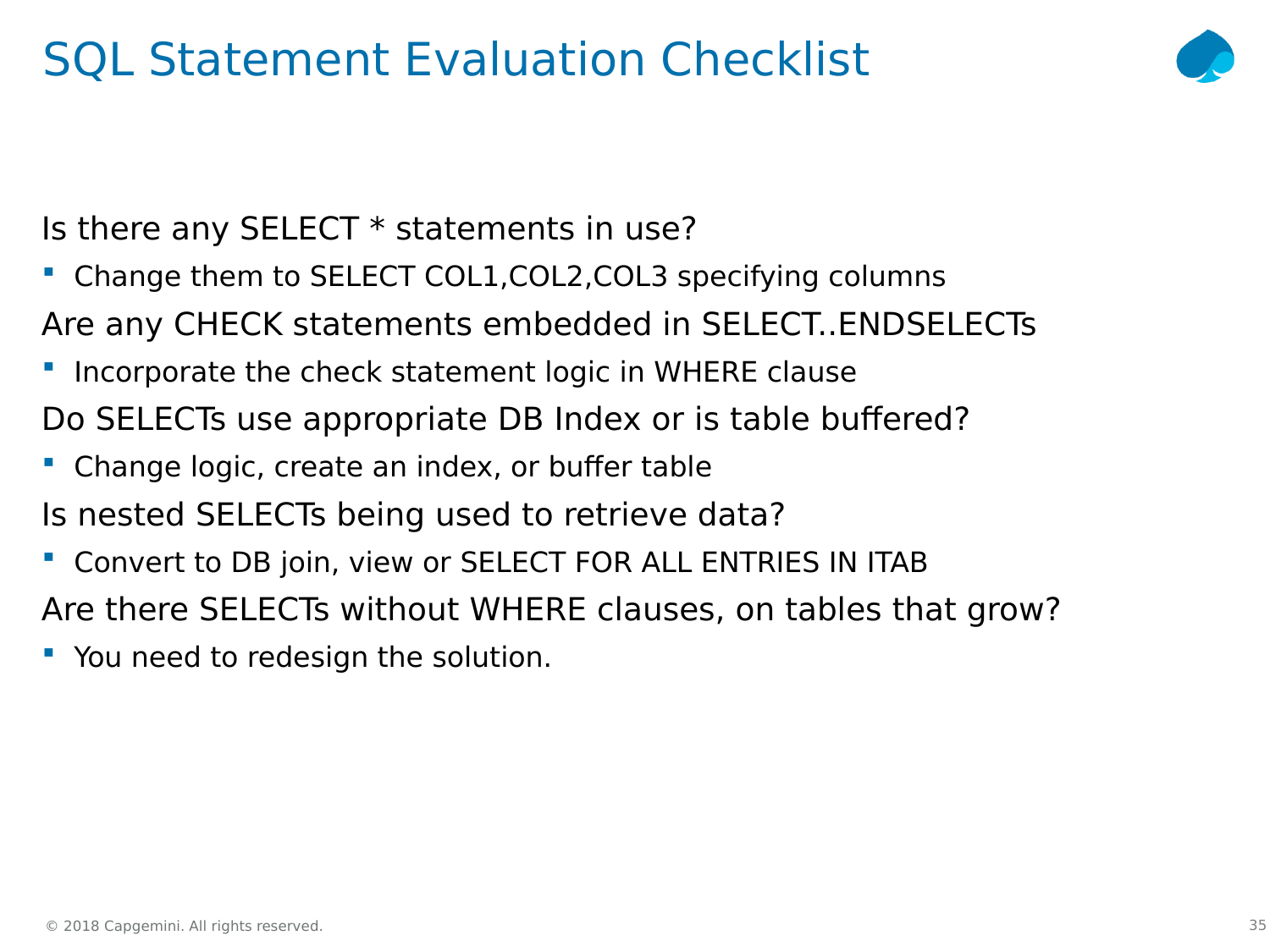

# SQL Statement Evaluation Checklist
Is there any SELECT * statements in use?
Change them to SELECT COL1,COL2,COL3 specifying columns
Are any CHECK statements embedded in SELECT..ENDSELECTs
Incorporate the check statement logic in WHERE clause
Do SELECTs use appropriate DB Index or is table buffered?
Change logic, create an index, or buffer table
Is nested SELECTs being used to retrieve data?
Convert to DB join, view or SELECT FOR ALL ENTRIES IN ITAB
Are there SELECTs without WHERE clauses, on tables that grow?
You need to redesign the solution.